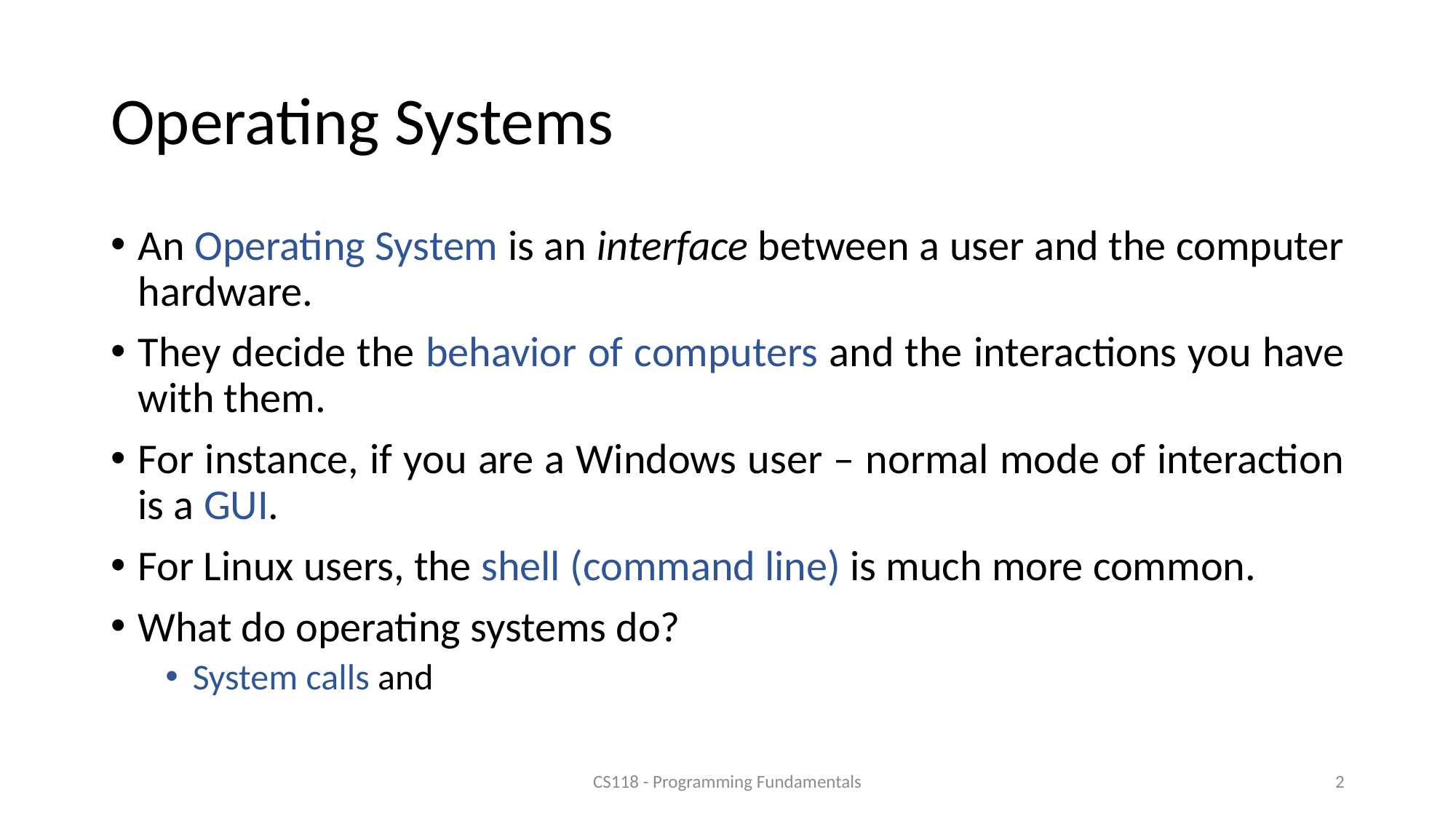

Operating Systems
An Operating System is an interface between a user and the computer hardware.
They decide the behavior of computers and the interactions you have with them.
For instance, if you are a Windows user – normal mode of interaction is a GUI.
For Linux users, the shell (command line) is much more common.
What do operating systems do?
System calls and
CS118 - Programming Fundamentals
2